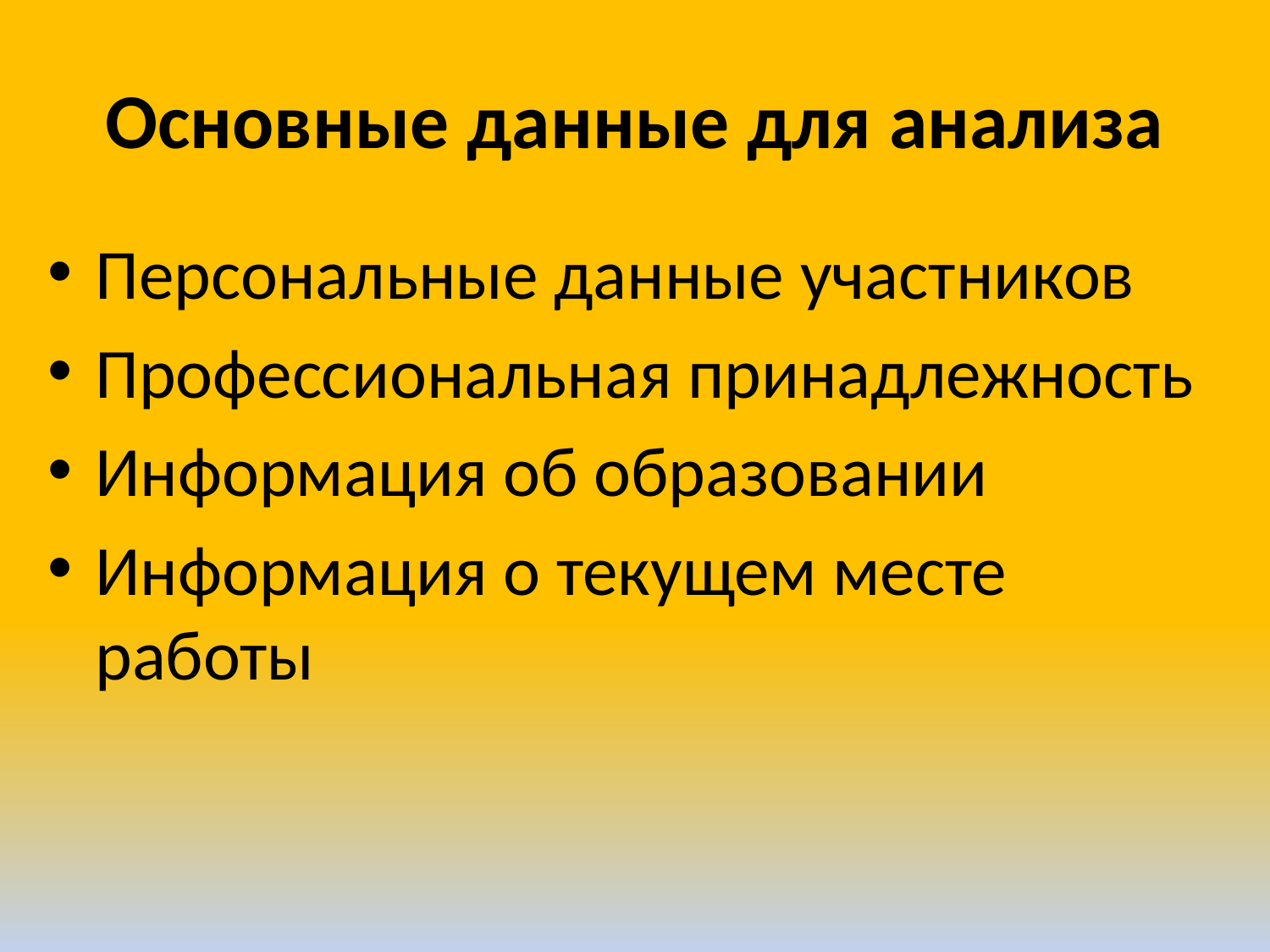

# Основные данные для анализа
Персональные данные участников
Профессиональная принадлежность
Информация об образовании
Информация о текущем месте работы